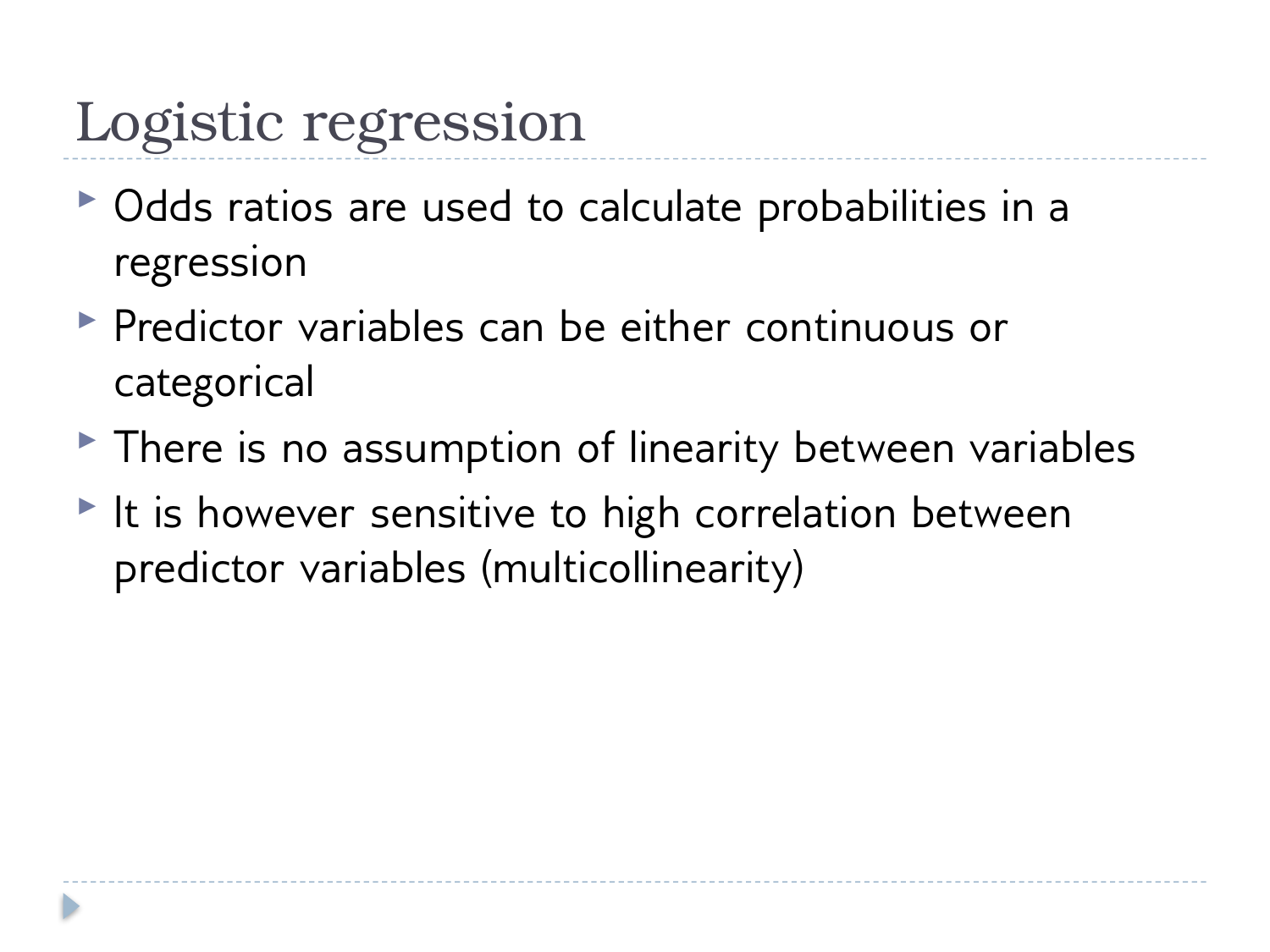

# Logistic regression
Odds ratios are used to calculate probabilities in a regression
Predictor variables can be either continuous or categorical
There is no assumption of linearity between variables
It is however sensitive to high correlation between predictor variables (multicollinearity)